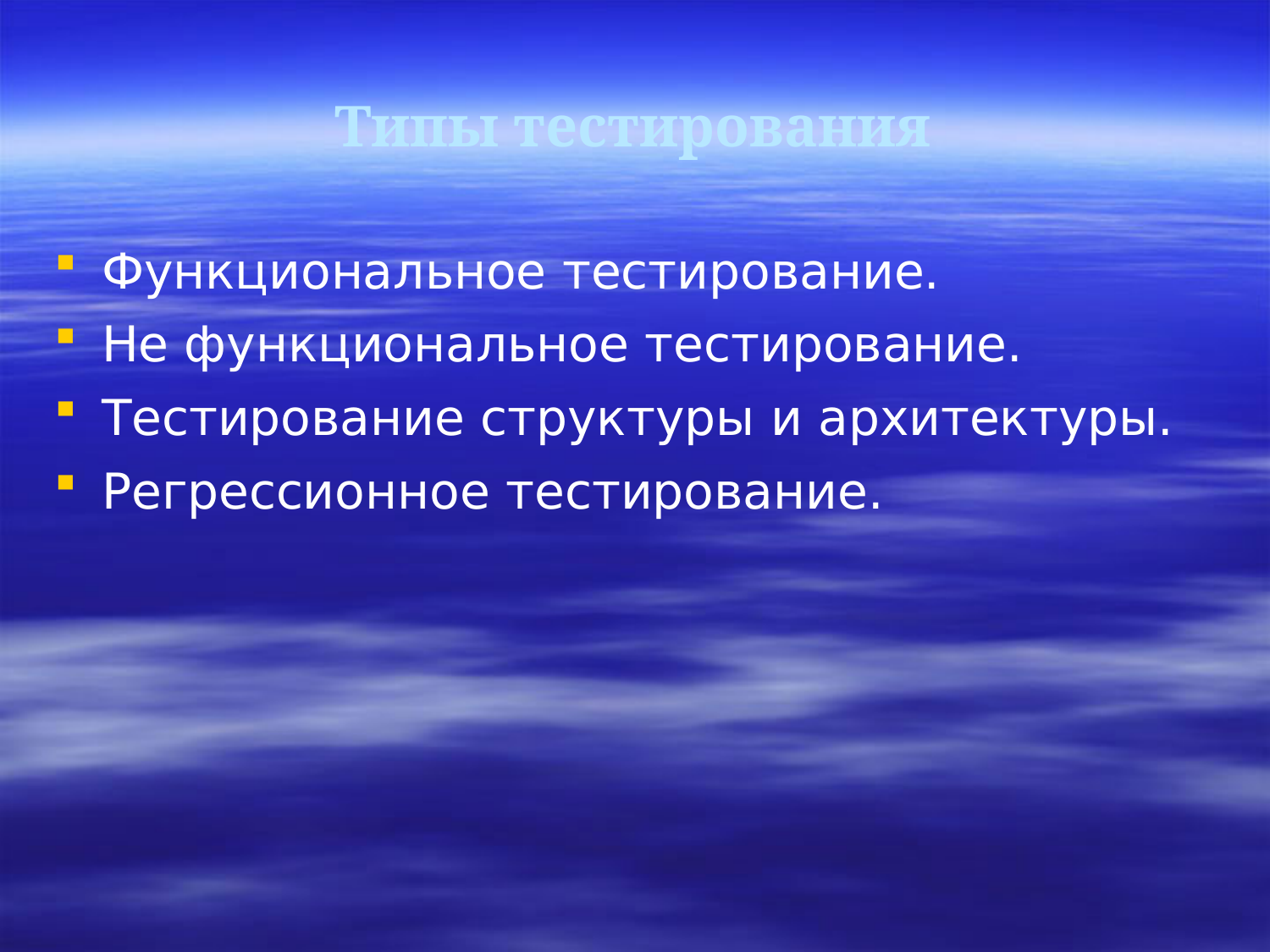

Типы тестирования
Функциональное тестирование.
Не функциональное тестирование.
Тестирование структуры и архитектуры.
Регрессионное тестирование.